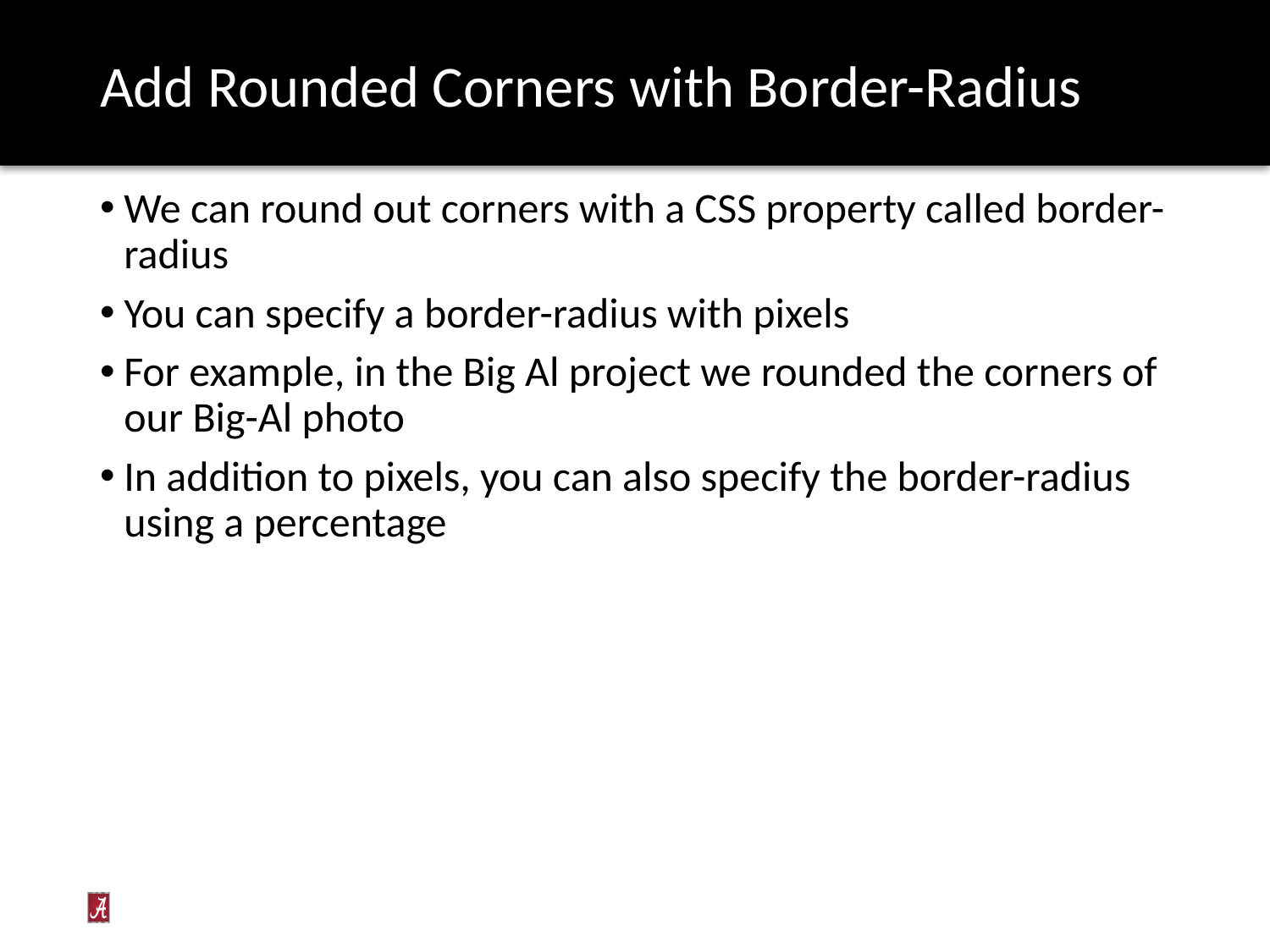

# Add Rounded Corners with Border-Radius
We can round out corners with a CSS property called border-radius
You can specify a border-radius with pixels
For example, in the Big Al project we rounded the corners of our Big-Al photo
In addition to pixels, you can also specify the border-radius using a percentage